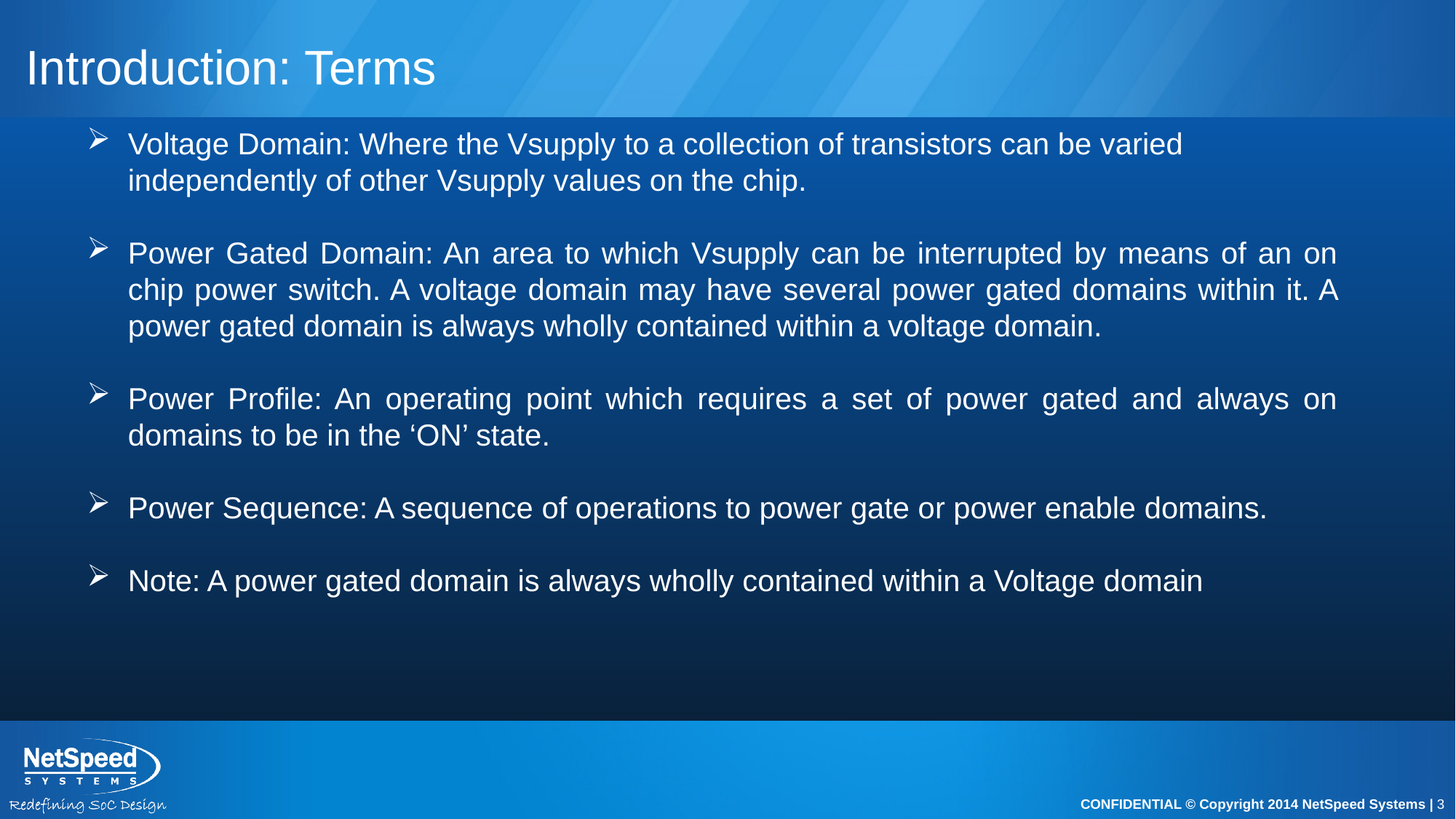

# Introduction: Terms

Voltage Domain: Where the Vsupply to a collection of transistors can be varied independently of other Vsupply values on the chip.

Power Gated Domain: An area to which Vsupply can be interrupted by means of an on chip power switch. A voltage domain may have several power gated domains within it. A power gated domain is always wholly contained within a voltage domain.

Power Profile: An operating point which requires a set of power gated and always on domains to be in the ‘ON’ state.

Power Sequence: A sequence of operations to power gate or power enable domains.

Note: A power gated domain is always wholly contained within a Voltage domain